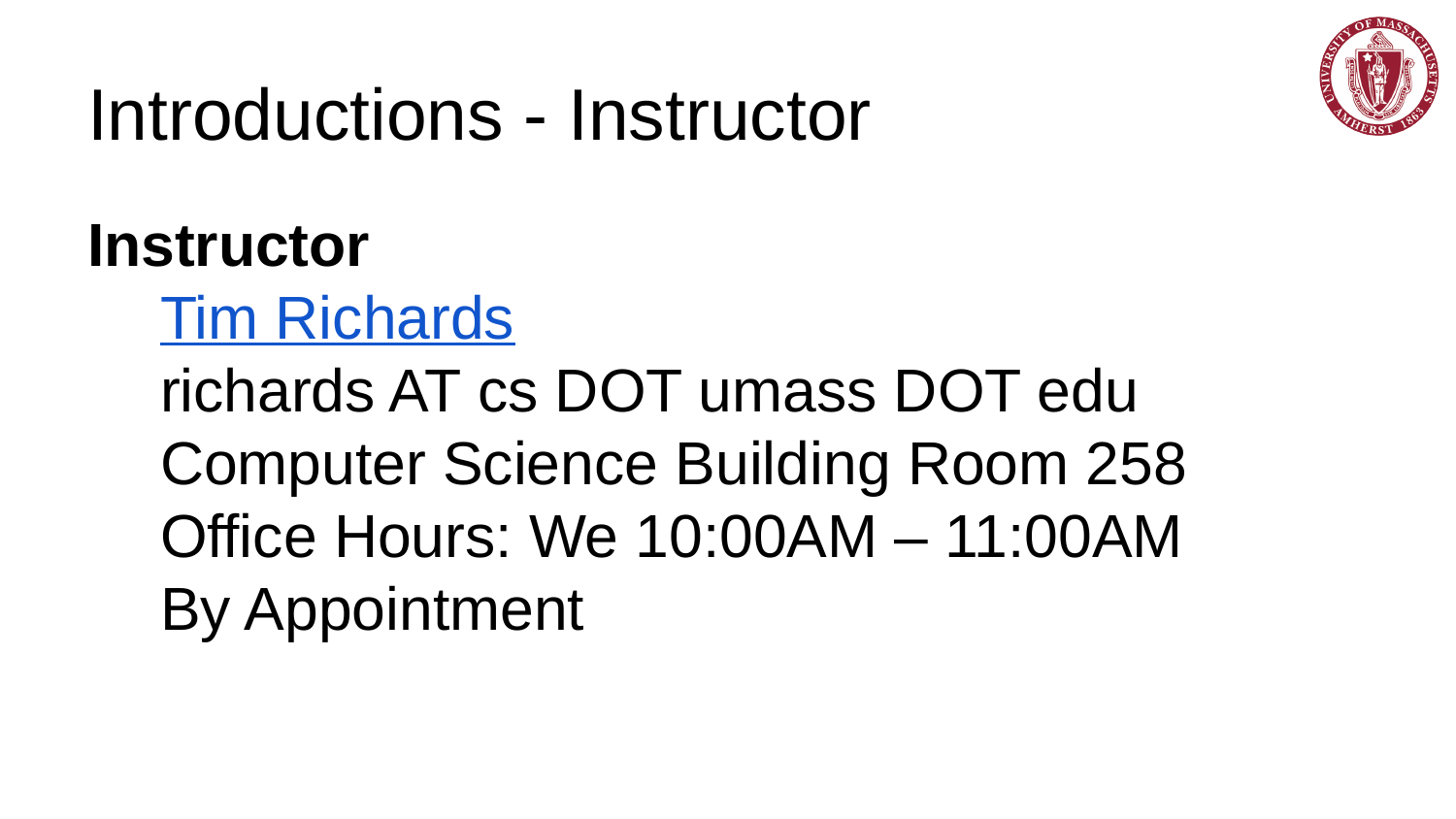

# Introductions - Instructor
Instructor
Tim Richards
richards AT cs DOT umass DOT edu
Computer Science Building Room 258
Office Hours: We 10:00AM – 11:00AM
By Appointment